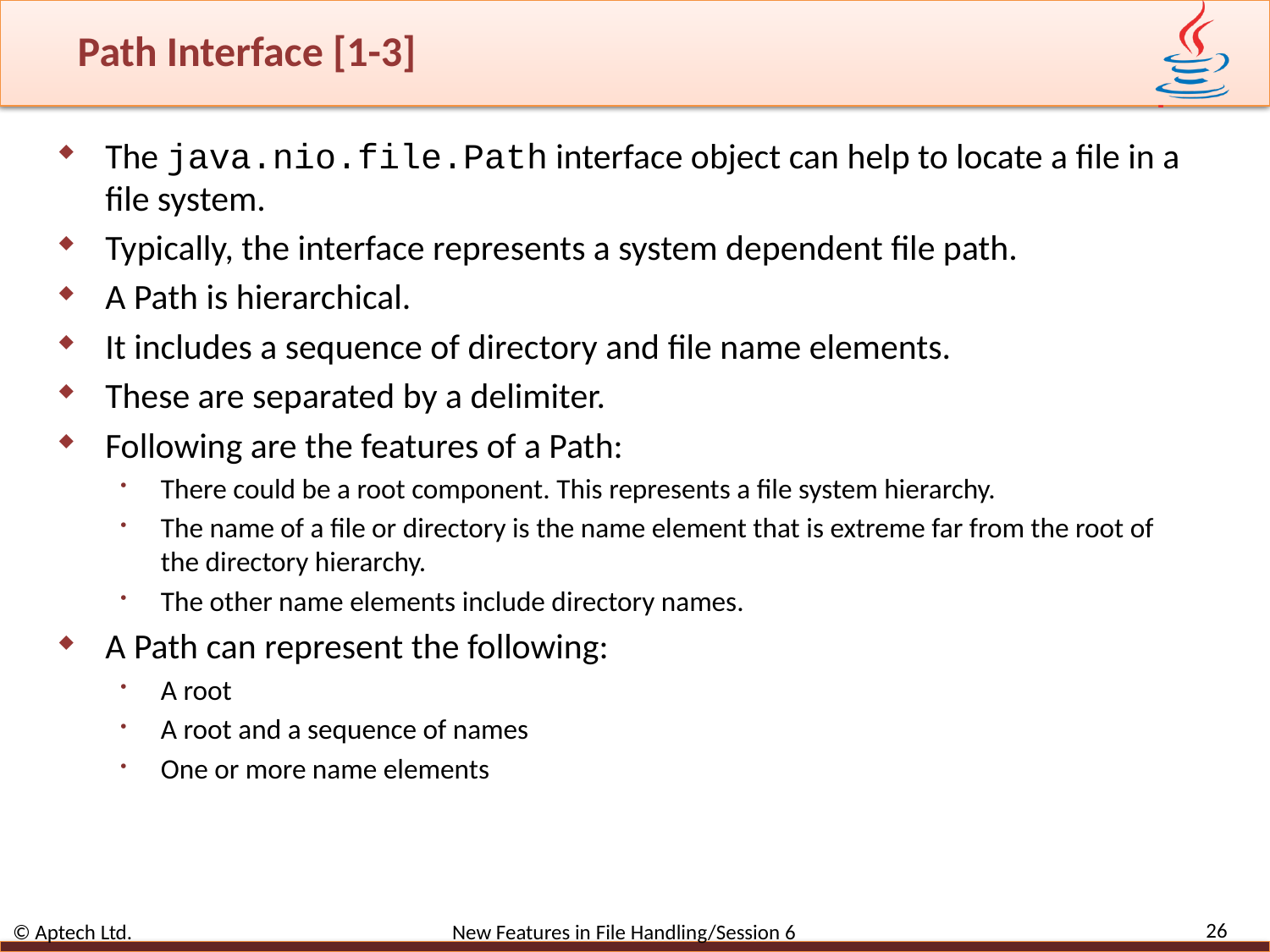

# Path Interface [1-3]
The java.nio.file.Path interface object can help to locate a file in a file system.
Typically, the interface represents a system dependent file path.
A Path is hierarchical.
It includes a sequence of directory and file name elements.
These are separated by a delimiter.
Following are the features of a Path:
There could be a root component. This represents a file system hierarchy.
The name of a file or directory is the name element that is extreme far from the root of the directory hierarchy.
The other name elements include directory names.
A Path can represent the following:
A root
A root and a sequence of names
One or more name elements

26
© Aptech Ltd.                                                                  New Features in File Handling/Session 6